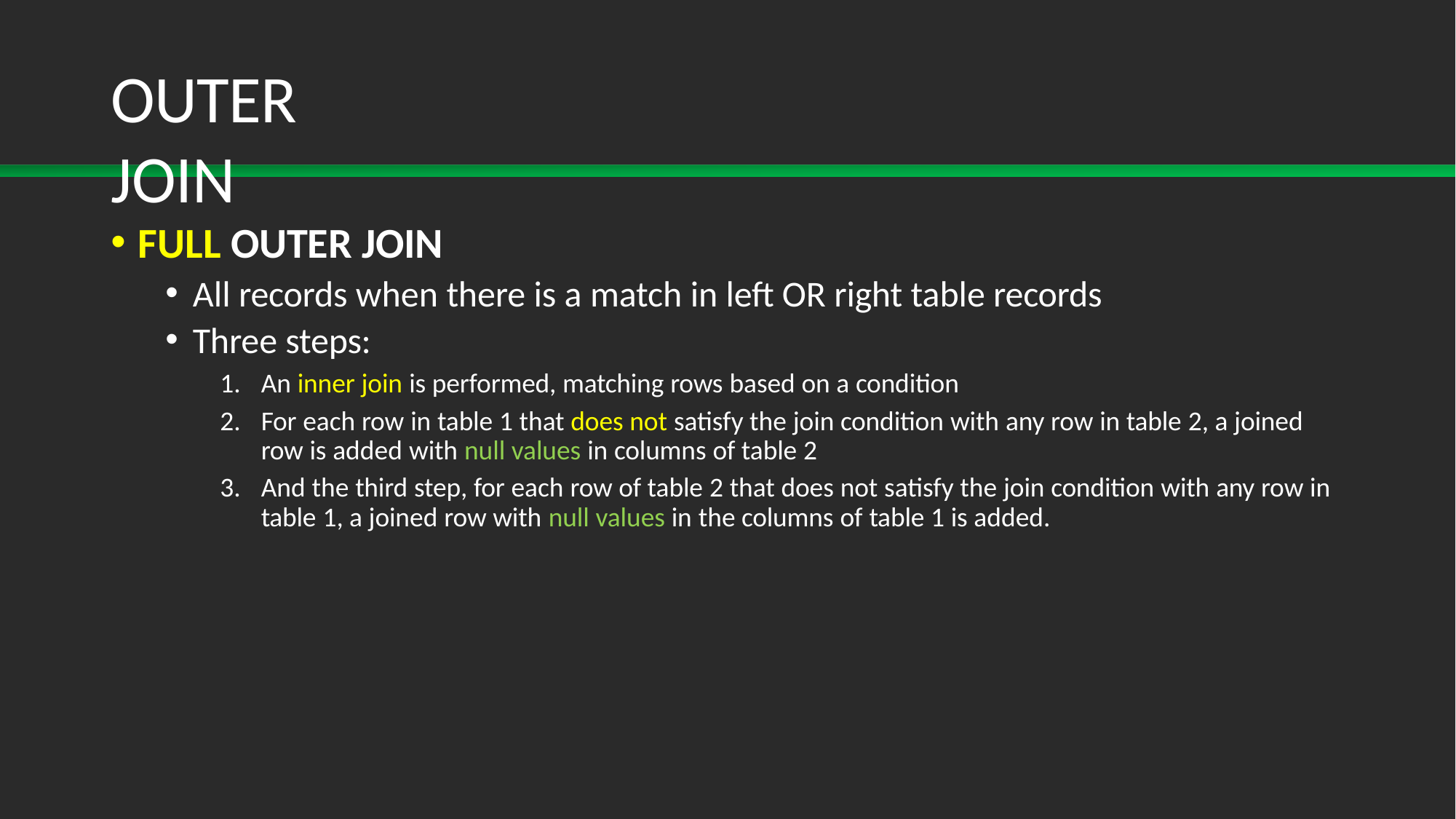

# OUTER JOIN
FULL OUTER JOIN
All records when there is a match in left OR right table records
Three steps:
An inner join is performed, matching rows based on a condition
For each row in table 1 that does not satisfy the join condition with any row in table 2, a joined  row is added with null values in columns of table 2
And the third step, for each row of table 2 that does not satisfy the join condition with any row in  table 1, a joined row with null values in the columns of table 1 is added.